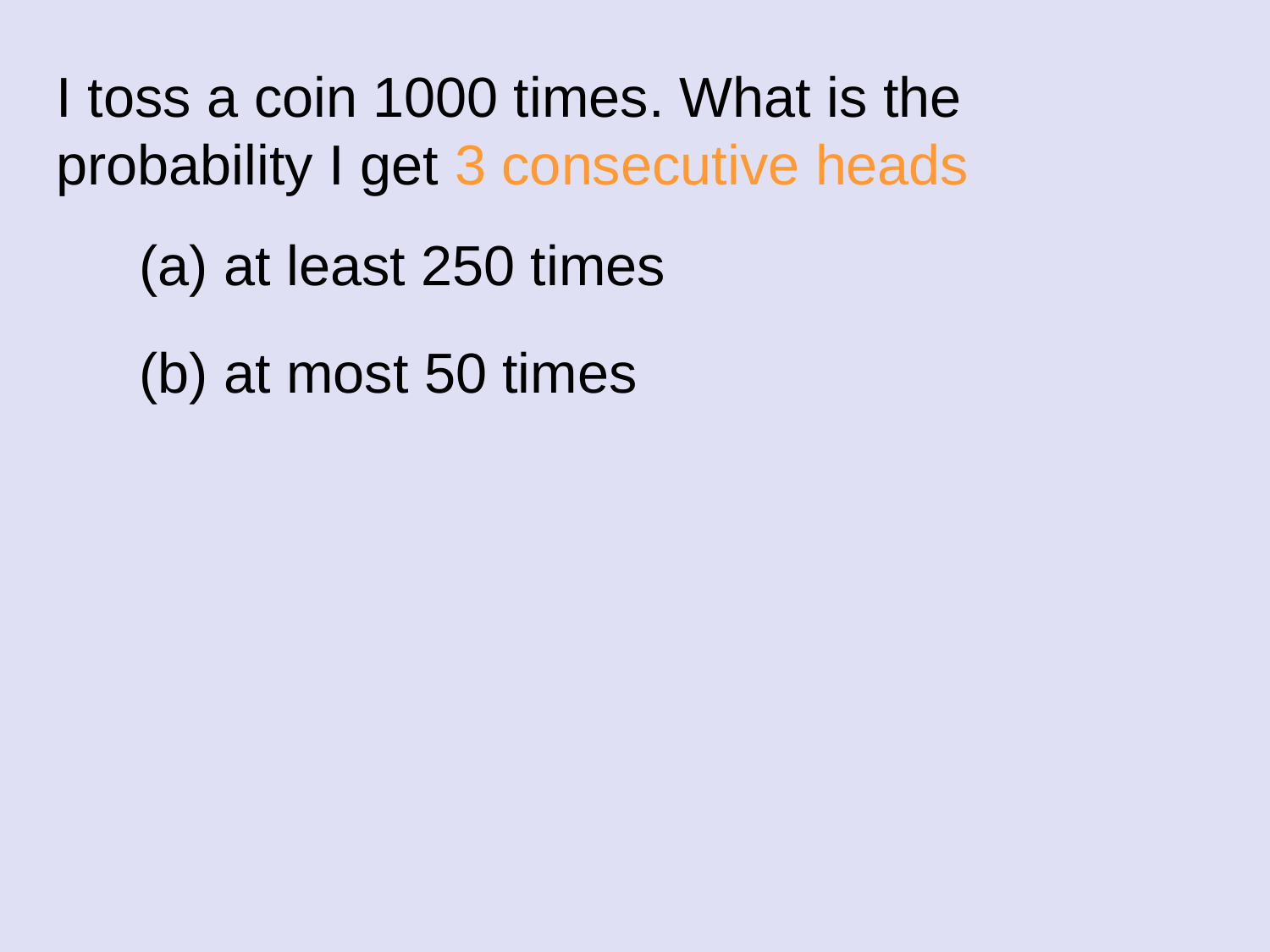

I toss a coin 1000 times. What is the probability I get 3 consecutive heads
(a) at least 250 times
(b) at most 50 times